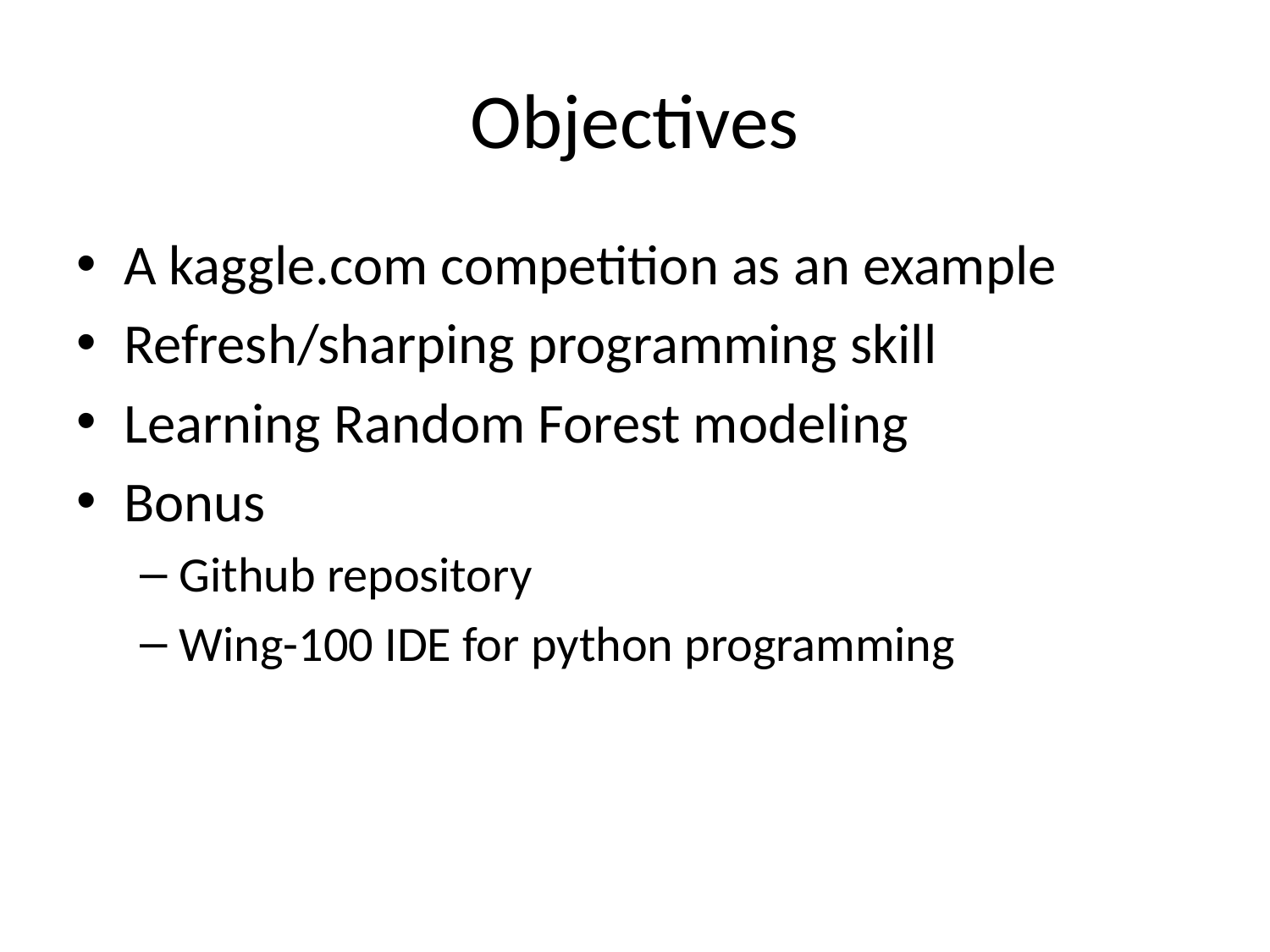

# Objectives
A kaggle.com competition as an example
Refresh/sharping programming skill
Learning Random Forest modeling
Bonus
Github repository
Wing-100 IDE for python programming